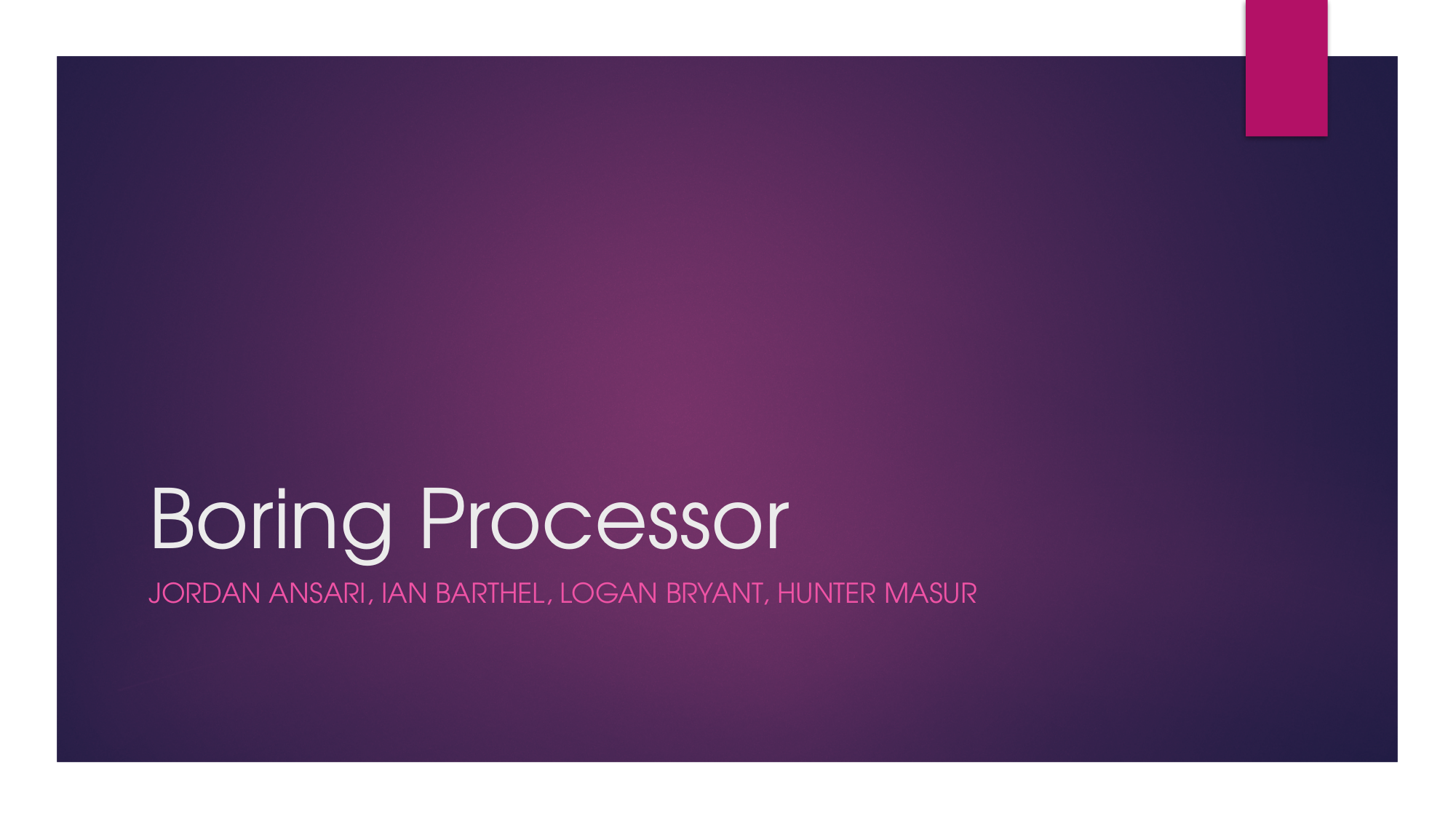

# Boring Processor
Jordan Ansari, Ian Barthel, Logan Bryant, Hunter Masur